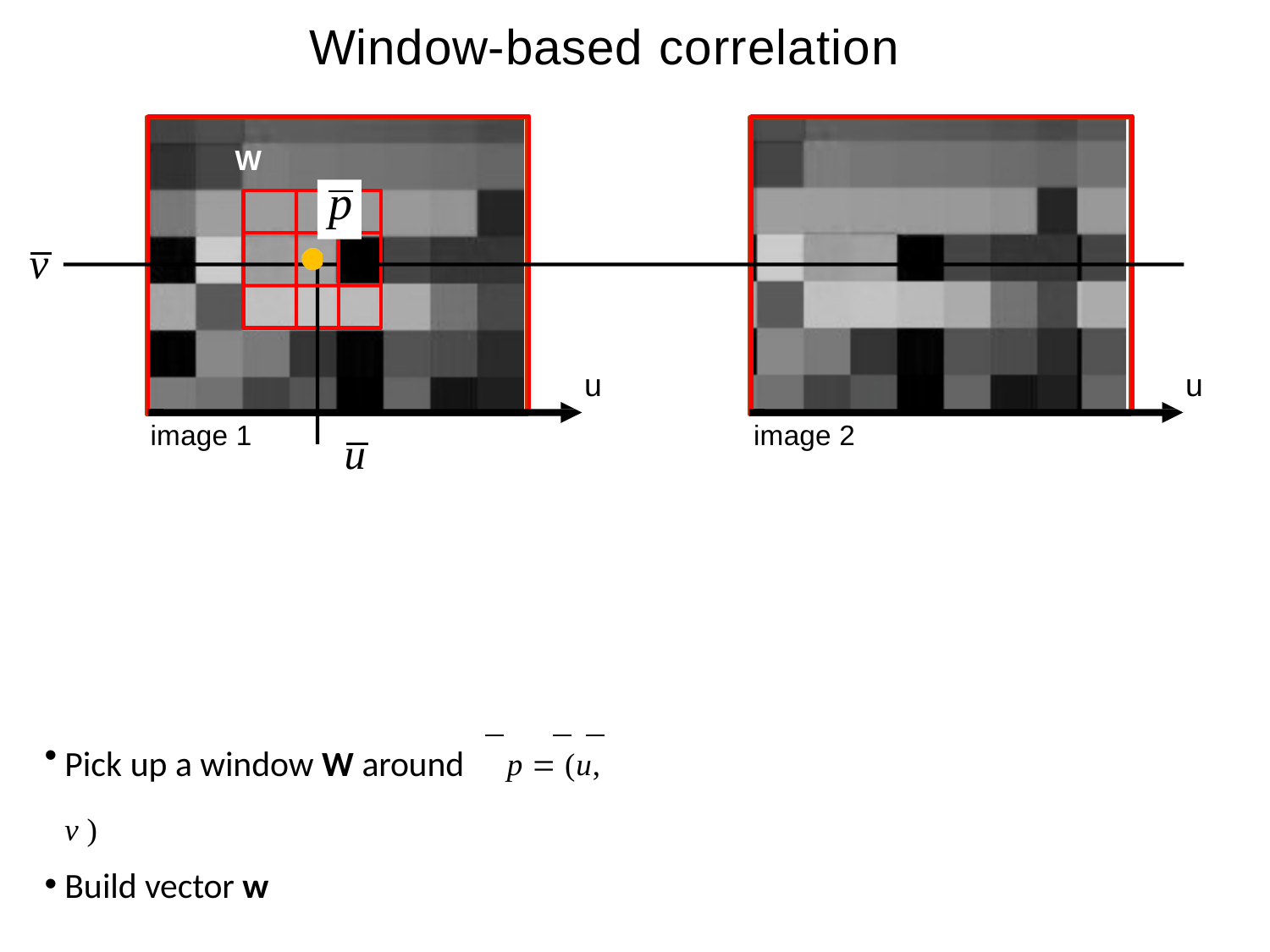

# Window-based correlation

W
p

v

u
u

image 1
image 2
u

Pick up a window W around	p = (u, v )
Build vector w